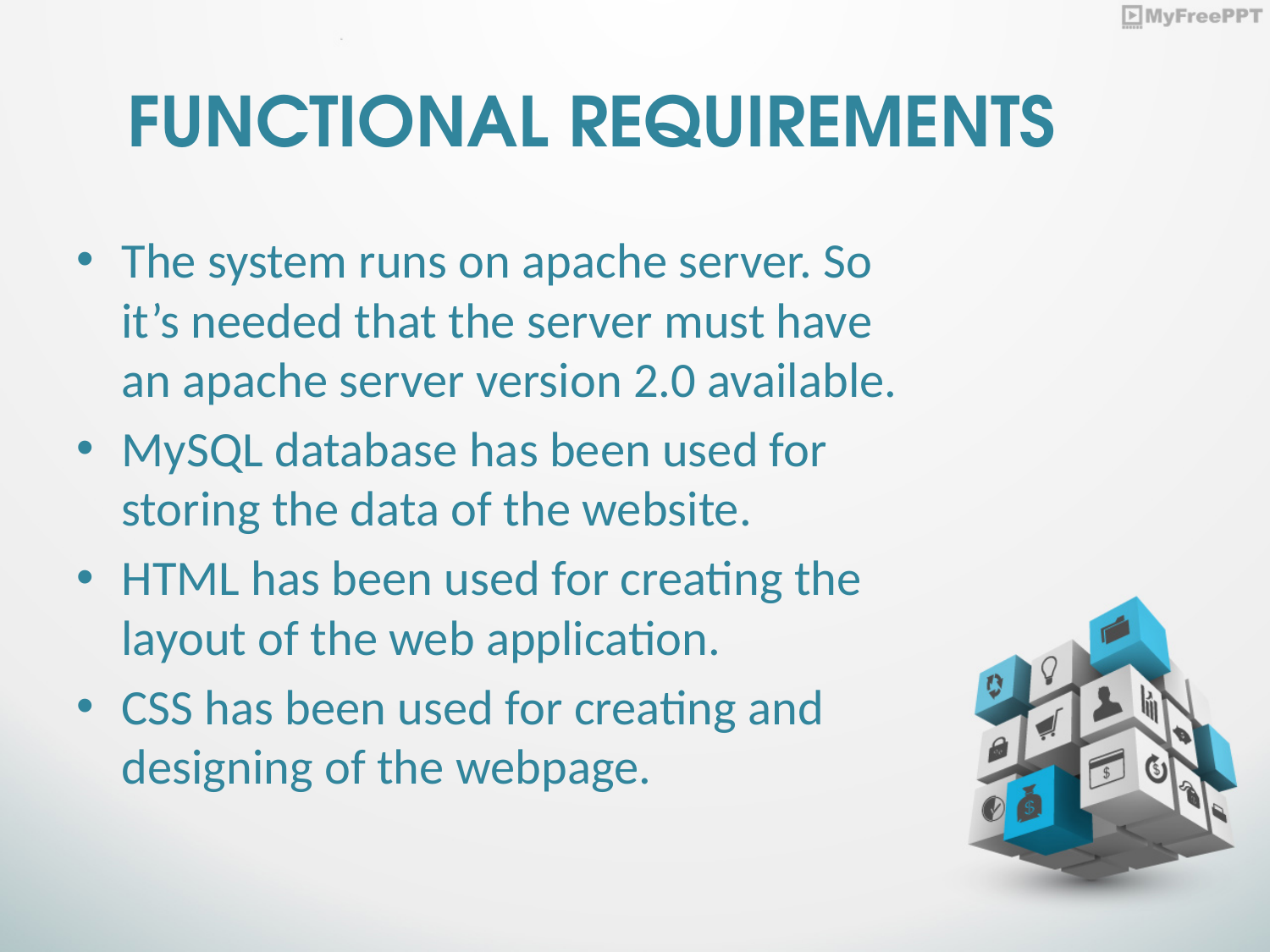

# FUNCTIONAL REQUIREMENTS
The system runs on apache server. So it’s needed that the server must have an apache server version 2.0 available.
MySQL database has been used for storing the data of the website.
HTML has been used for creating the layout of the web application.
CSS has been used for creating and designing of the webpage.